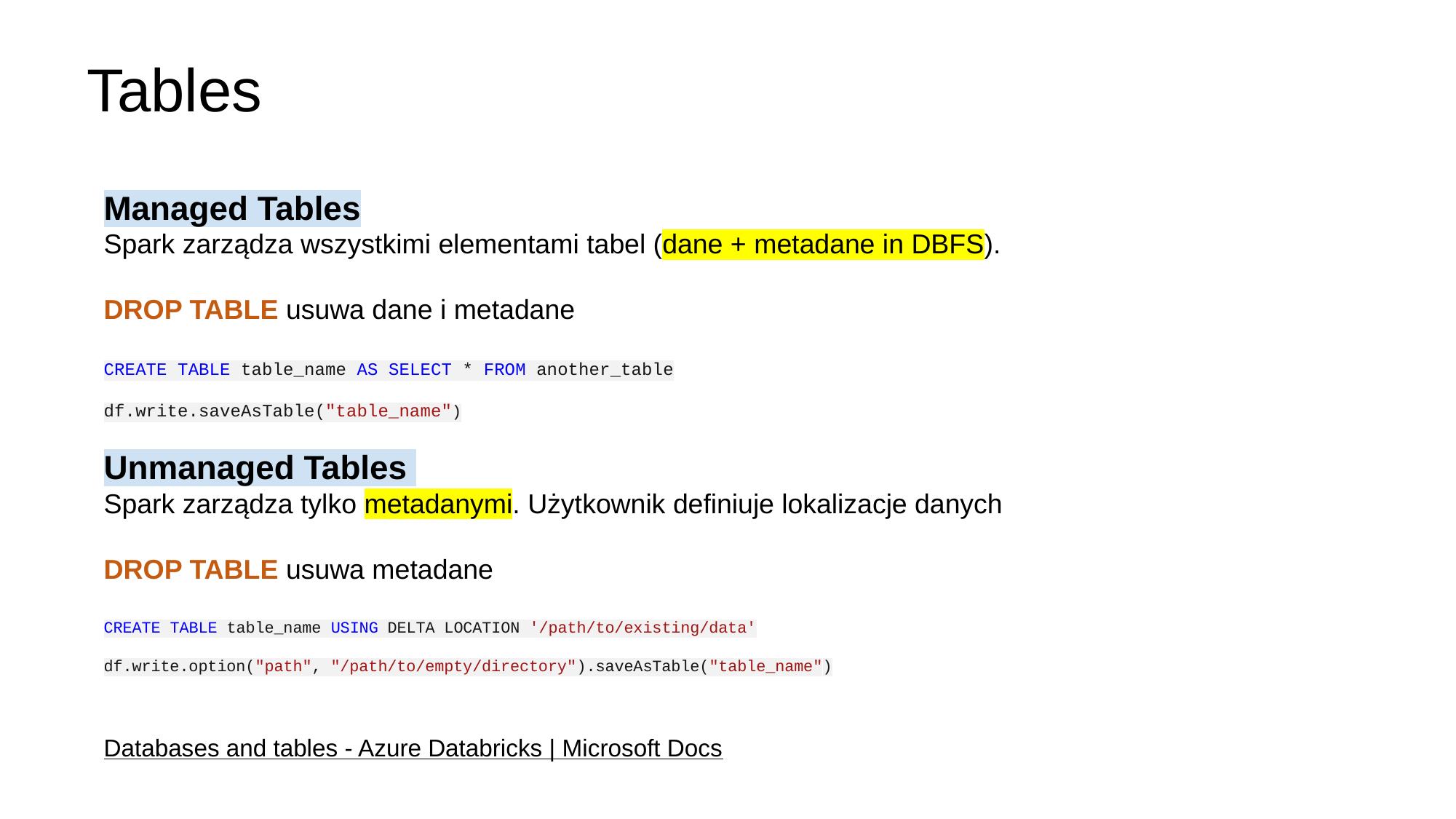

Tables
Managed Tables
Spark zarządza wszystkimi elementami tabel (dane + metadane in DBFS).

DROP TABLE usuwa dane i metadane

CREATE TABLE table_name AS SELECT * FROM another_table

df.write.saveAsTable("table_name")

Unmanaged Tables
Spark zarządza tylko metadanymi. Użytkownik definiuje lokalizacje danych

DROP TABLE usuwa metadane

CREATE TABLE table_name USING DELTA LOCATION '/path/to/existing/data'

df.write.option("path", "/path/to/empty/directory").saveAsTable("table_name")

Databases and tables - Azure Databricks | Microsoft Docs